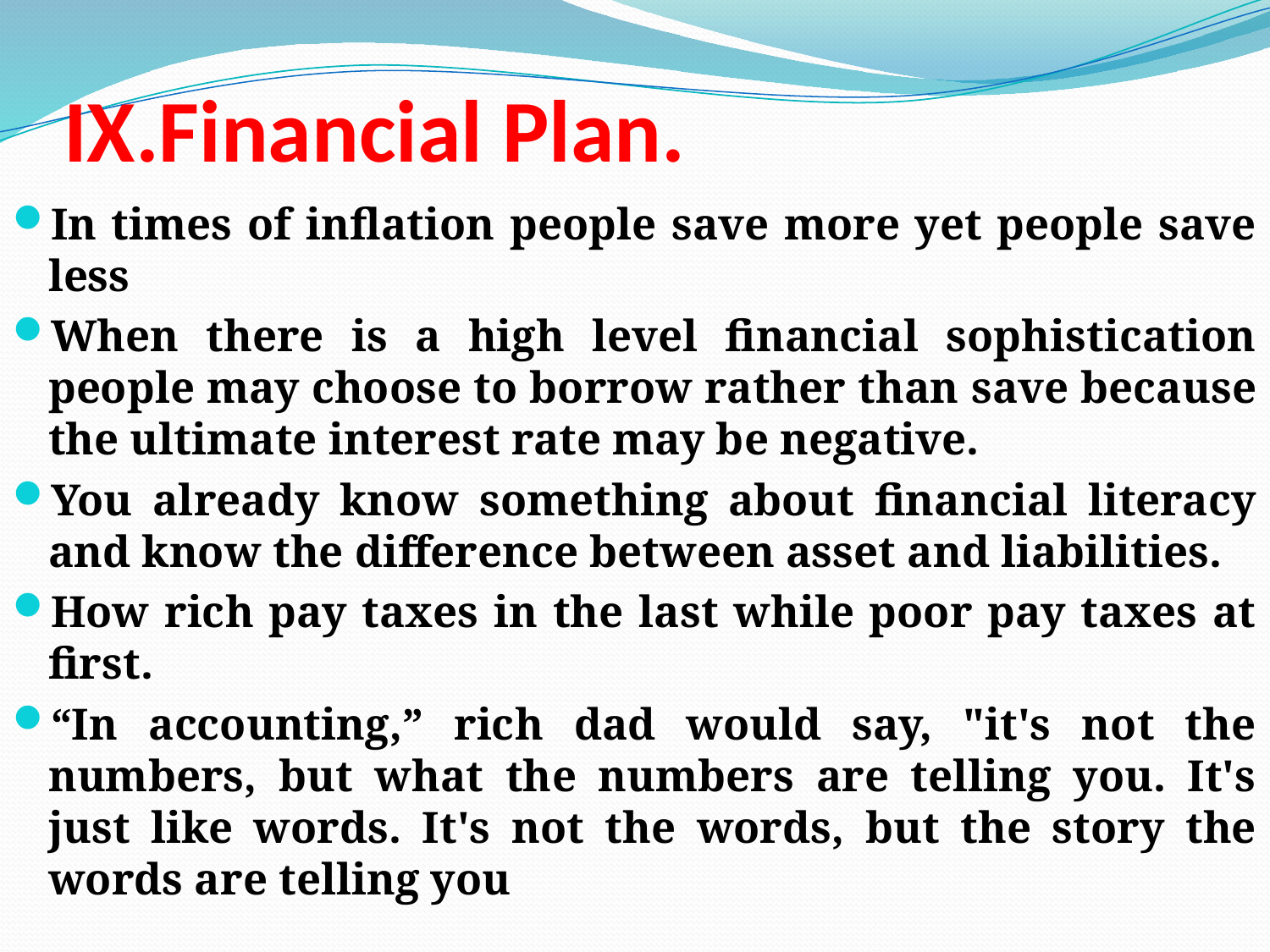

# IX.Financial Plan.
In times of inflation people save more yet people save less
When there is a high level financial sophistication people may choose to borrow rather than save because the ultimate interest rate may be negative.
You already know something about financial literacy and know the difference between asset and liabilities.
How rich pay taxes in the last while poor pay taxes at first.
“In accounting,” rich dad would say, "it's not the numbers, but what the numbers are telling you. It's just like words. It's not the words, but the story the words are telling you